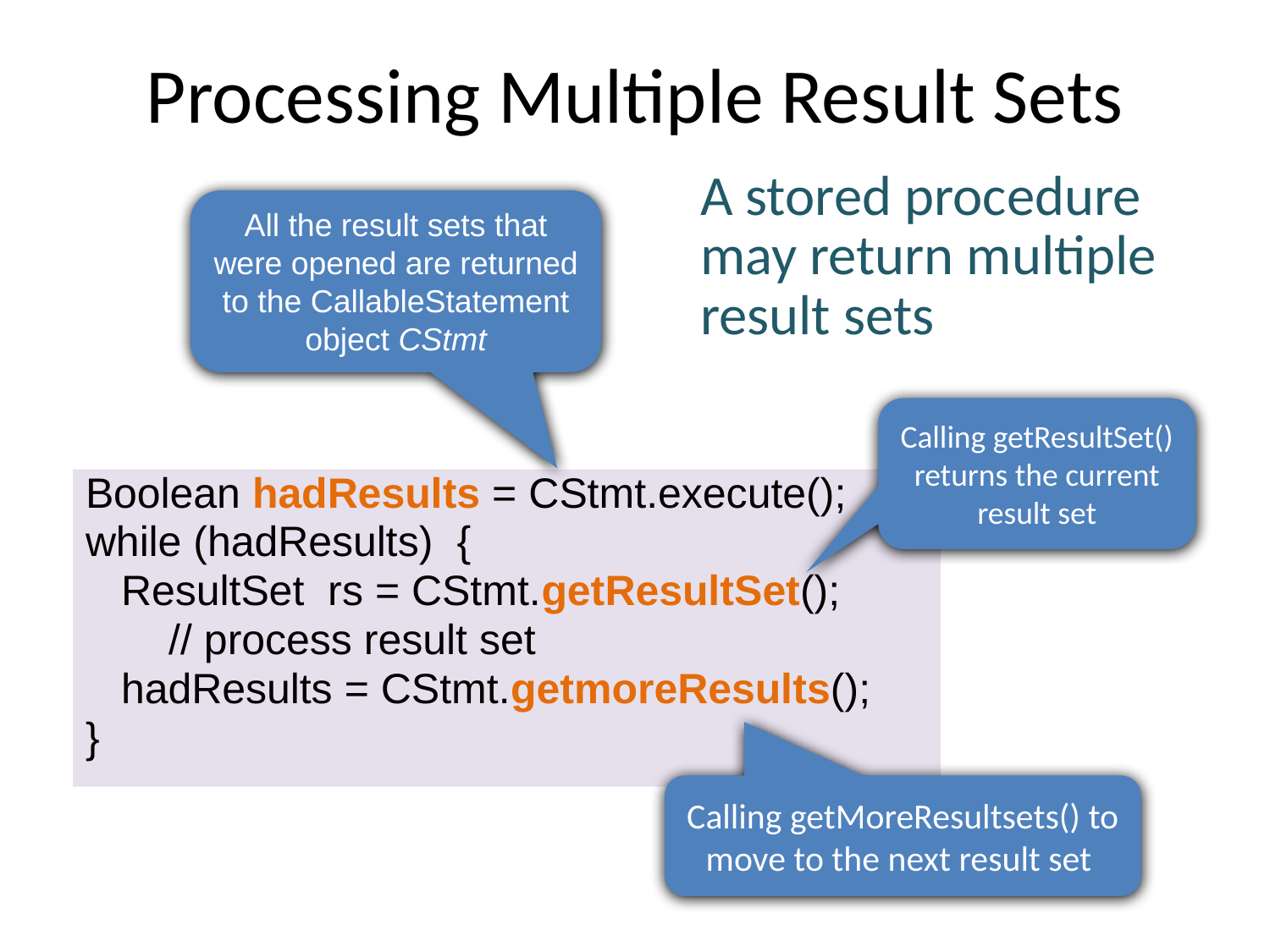

# Processing Multiple Result Sets
A stored procedure may return multiple result sets
All the result sets that were opened are returned to the CallableStatement object CStmt
Calling getResultSet() returns the current result set
Boolean hadResults = CStmt.execute();
while (hadResults)  {
   ResultSet  rs = CStmt.getResultSet();
       // process result set
   hadResults = CStmt.getmoreResults();
}
Calling getMoreResultsets() to move to the next result set